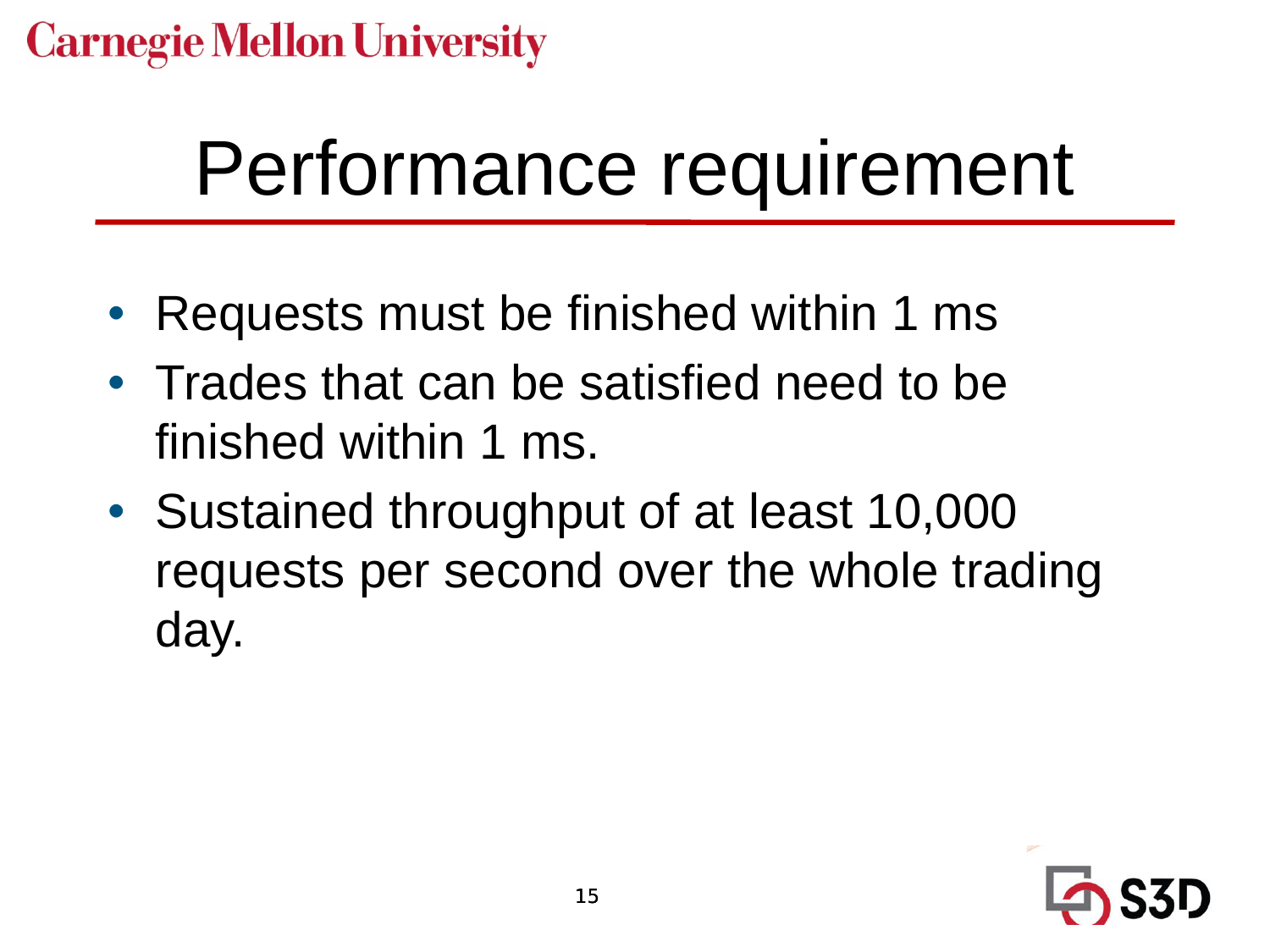

# Performance requirement
Requests must be finished within 1 ms
Trades that can be satisfied need to be finished within 1 ms.
Sustained throughput of at least 10,000 requests per second over the whole trading day.
15